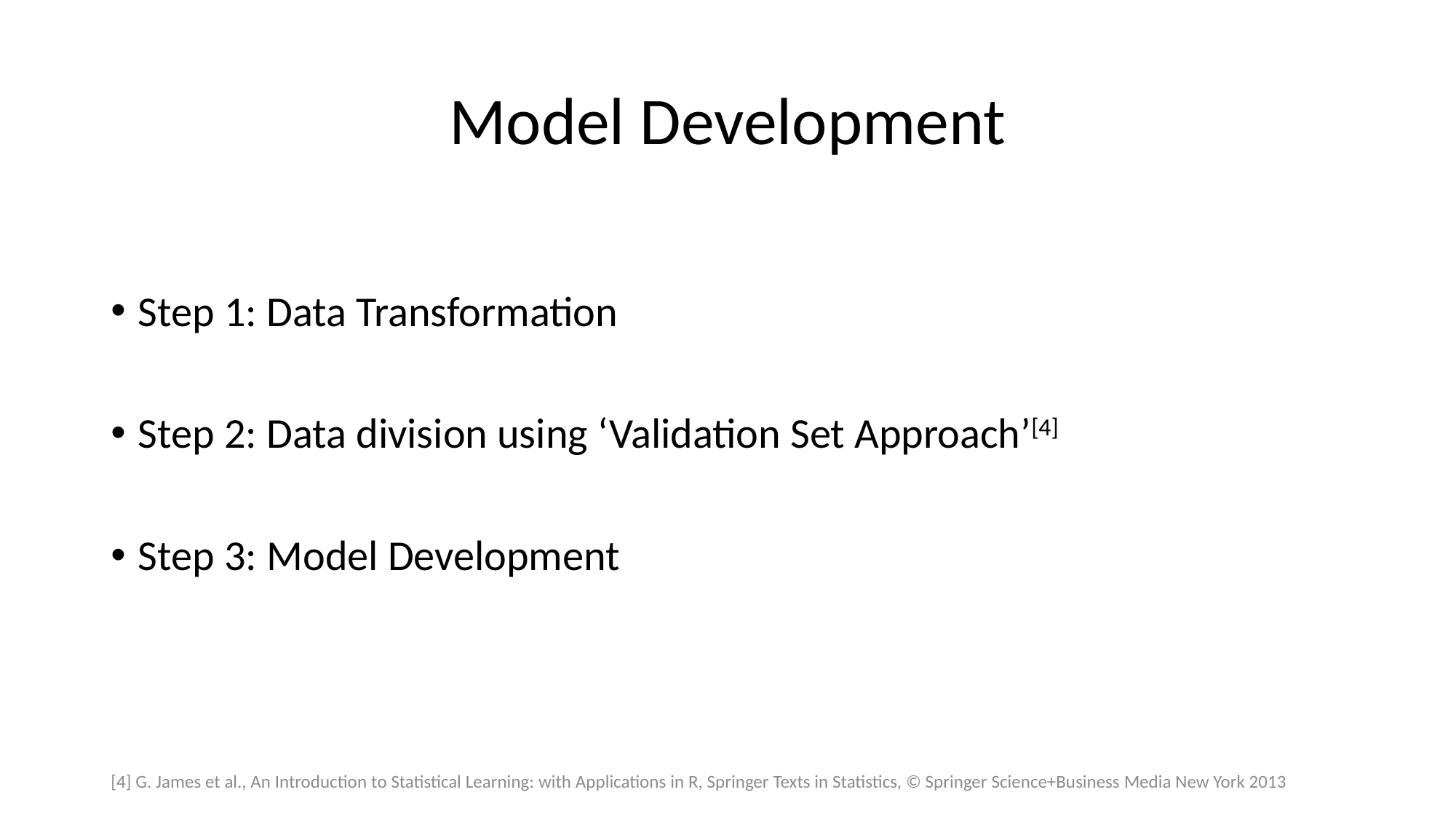

# Model Development

Step 1: Data Transformation

Step 2: Data division using ‘Validation Set Approach’[4]

Step 3: Model Development

[4] G. James et al., An Introduction to Statistical Learning: with Applications in R, Springer Texts in Statistics, © Springer Science+Business Media New York 2013